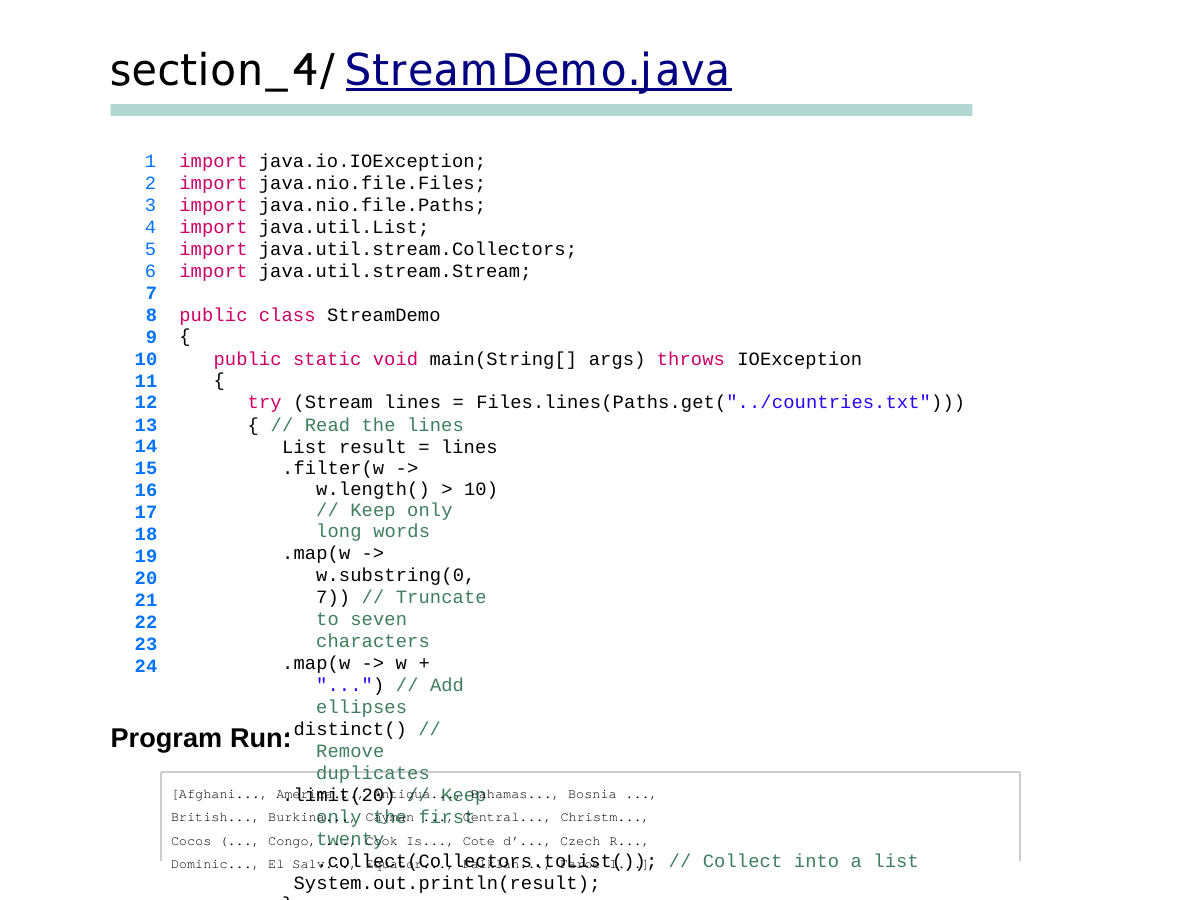

# section_4/StreamDemo.java

import java.io.IOException;
import java.nio.file.Files;
import java.nio.file.Paths;
import java.util.List;
import java.util.stream.Collectors;
import java.util.stream.Stream;
7
8
9
10
11
12
13
14
15
16
17
18
19
20
21
22
23
24
public class StreamDemo
{
public static void main(String[] args) throws IOException
{
try (Stream lines = Files.lines(Paths.get("../countries.txt")))
{ // Read the lines  List result = lines
.filter(w -> w.length() > 10) // Keep only long words
.map(w -> w.substring(0, 7)) // Truncate to seven characters
.map(w -> w + "...") // Add ellipses
.distinct() // Remove duplicates
.limit(20) // Keep only the first twenty
.collect(Collectors.toList()); // Collect into a list  System.out.println(result);
}
}
}
Program Run:

[Afghani..., America..., Antigua..., Bahamas..., Bosnia ...,
British..., Burkina..., Cayman ..., Central..., Christm...,
Cocos (..., Congo, ..., Cook Is..., Cote d’..., Czech R...,
Dominic..., El Salv..., Equator..., Falklan..., Faroe I...]